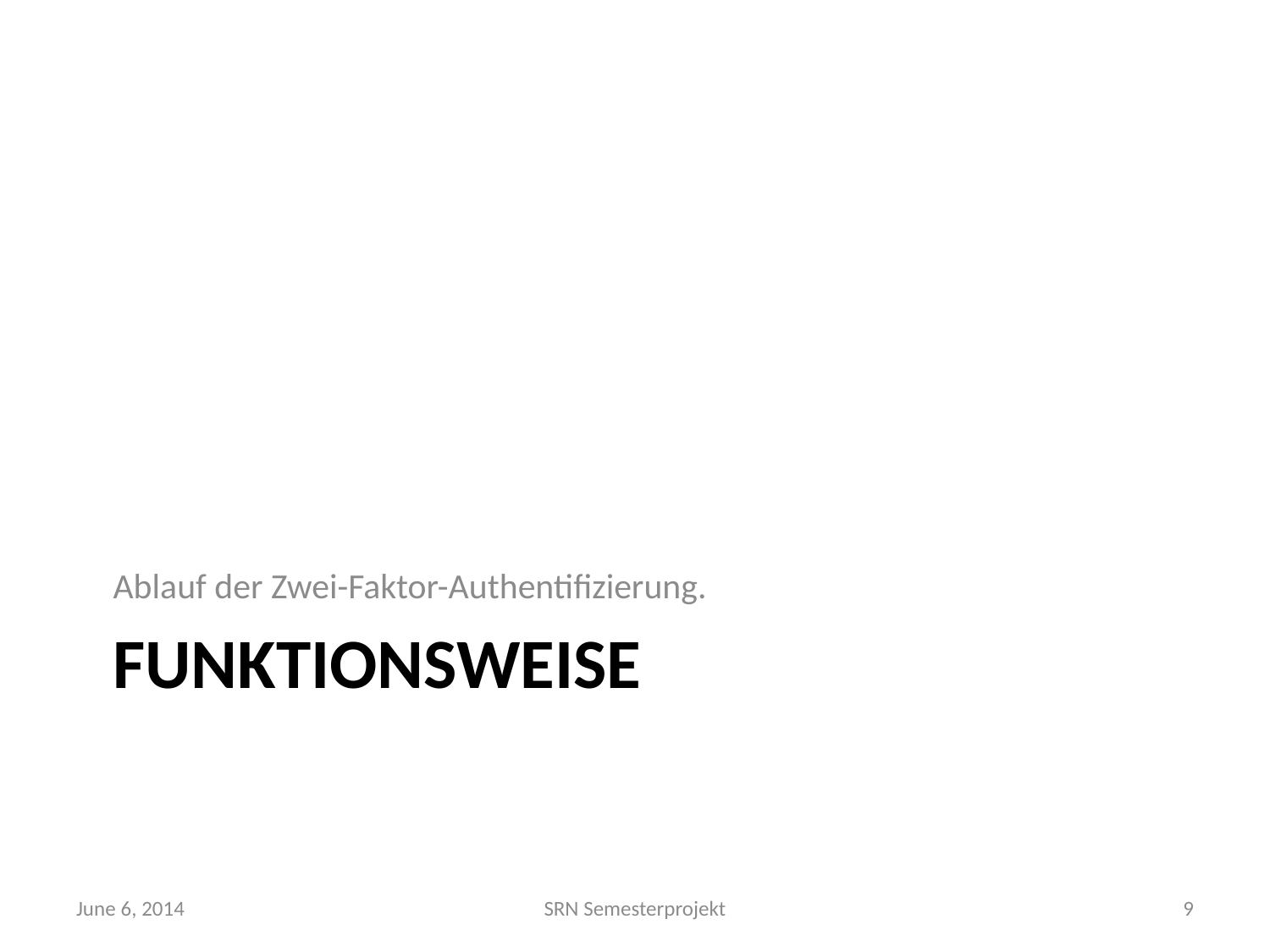

Ablauf der Zwei-Faktor-Authentifizierung.
# Funktionsweise
June 6, 2014
SRN Semesterprojekt
9